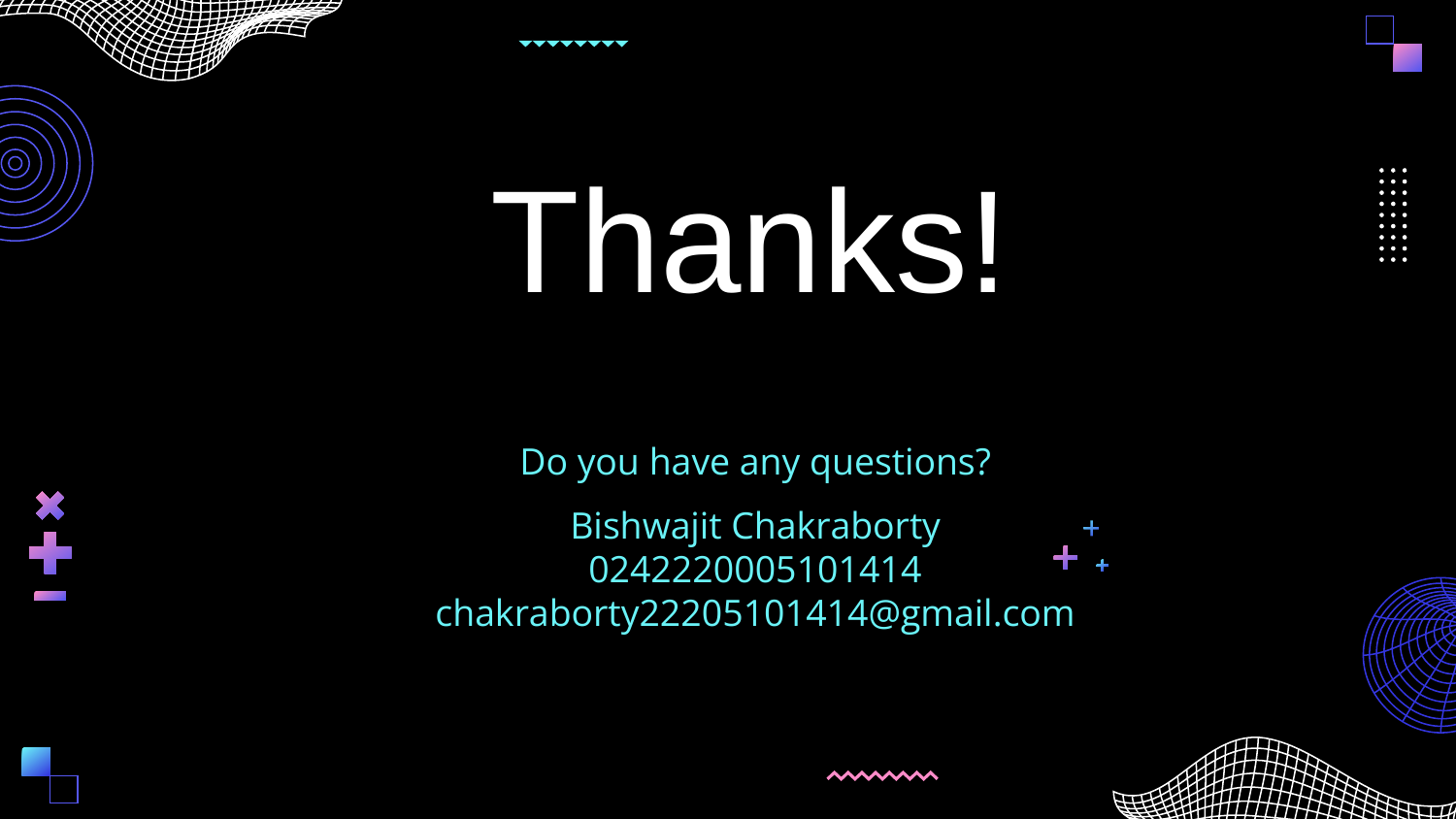

Thanks!
Do you have any questions?
Bishwajit Chakraborty
0242220005101414
chakraborty22205101414@gmail.com